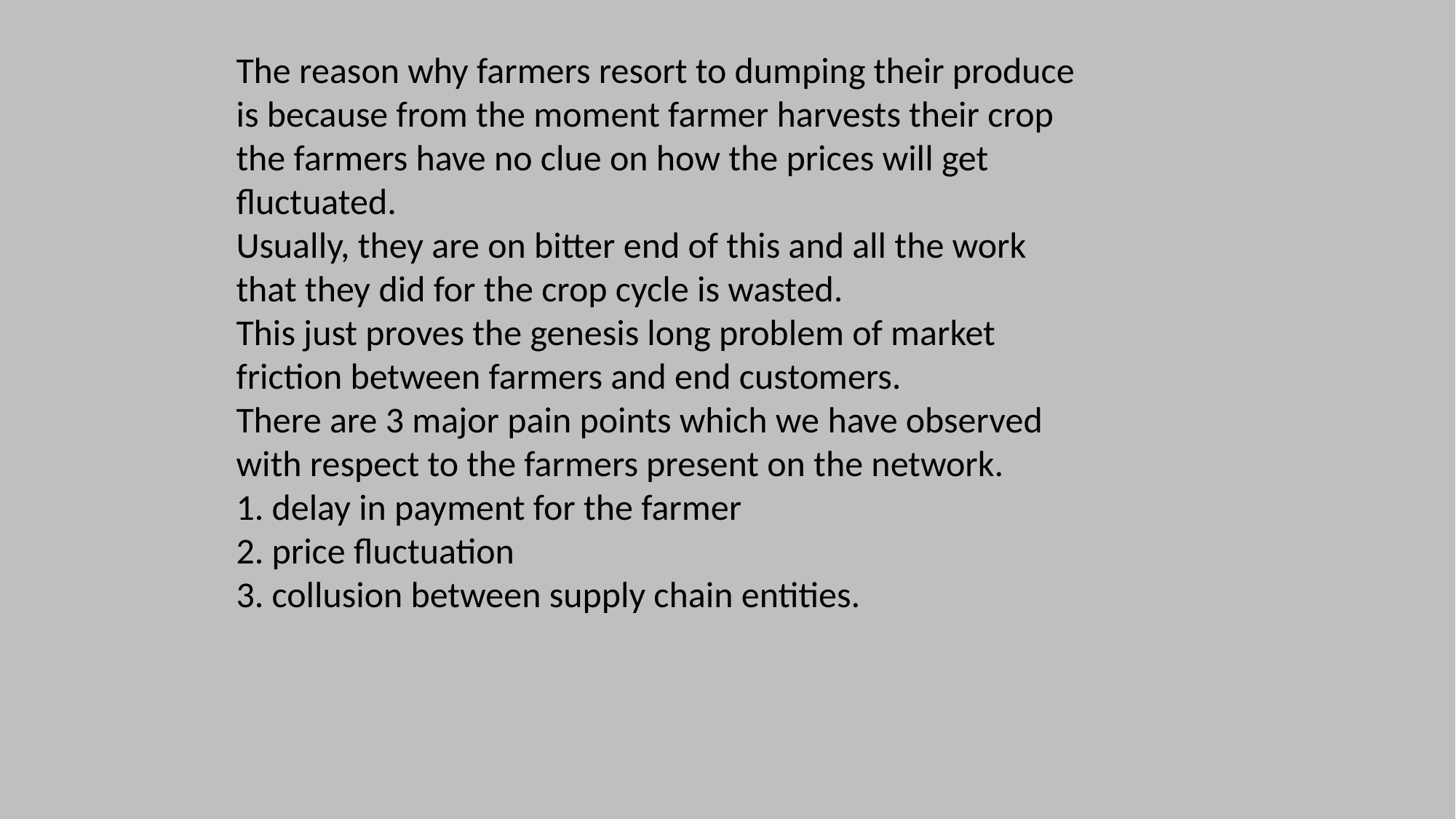

The reason why farmers resort to dumping their produce is because from the moment farmer harvests their crop the farmers have no clue on how the prices will get fluctuated.
Usually, they are on bitter end of this and all the work that they did for the crop cycle is wasted.
This just proves the genesis long problem of market friction between farmers and end customers.
There are 3 major pain points which we have observed with respect to the farmers present on the network.
1. delay in payment for the farmer
2. price fluctuation
3. collusion between supply chain entities.